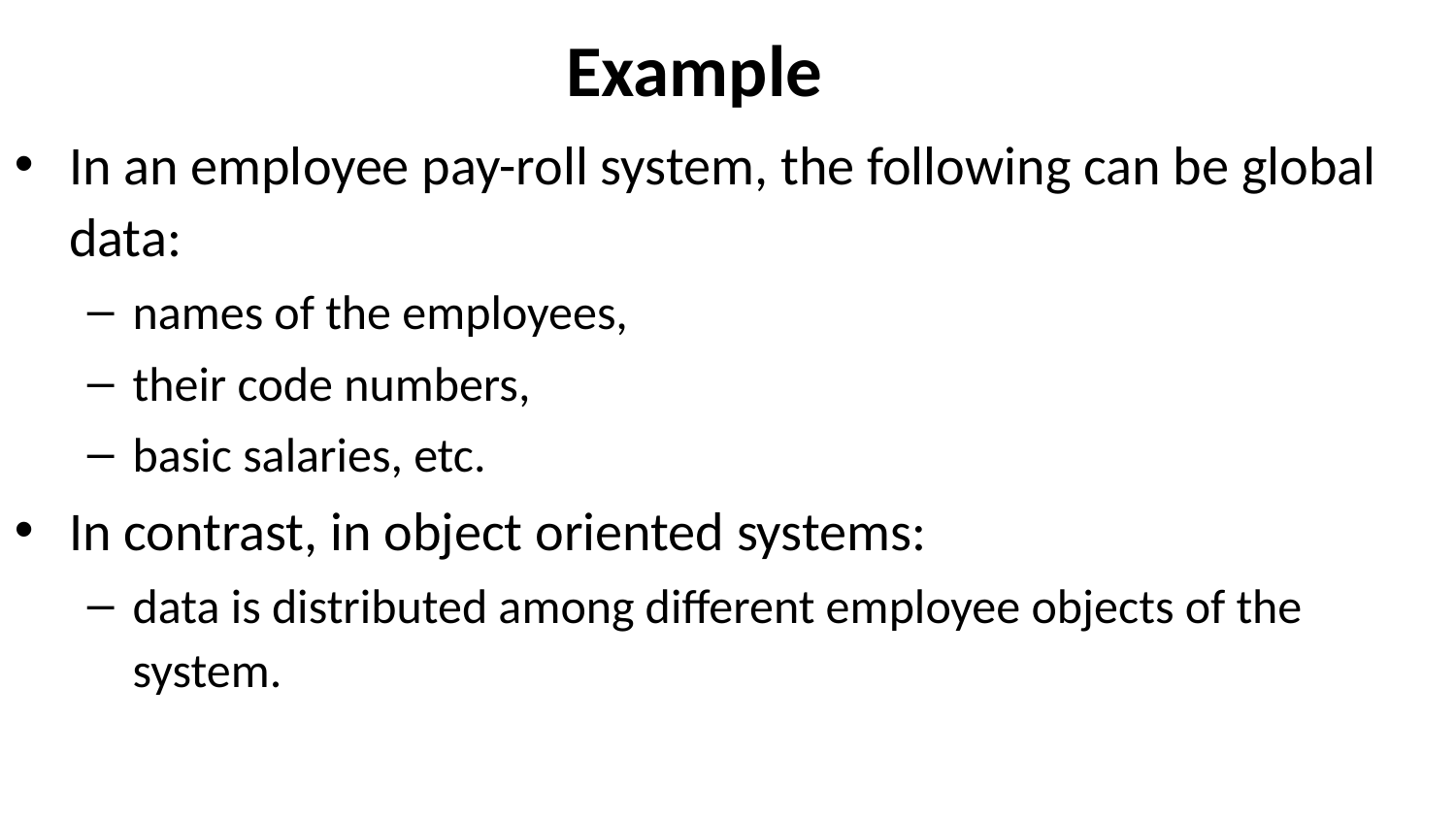

# Example
In an employee pay-roll system, the following can be global data:
names of the employees,
their code numbers,
basic salaries, etc.
In contrast, in object oriented systems:
data is distributed among different employee objects of the system.